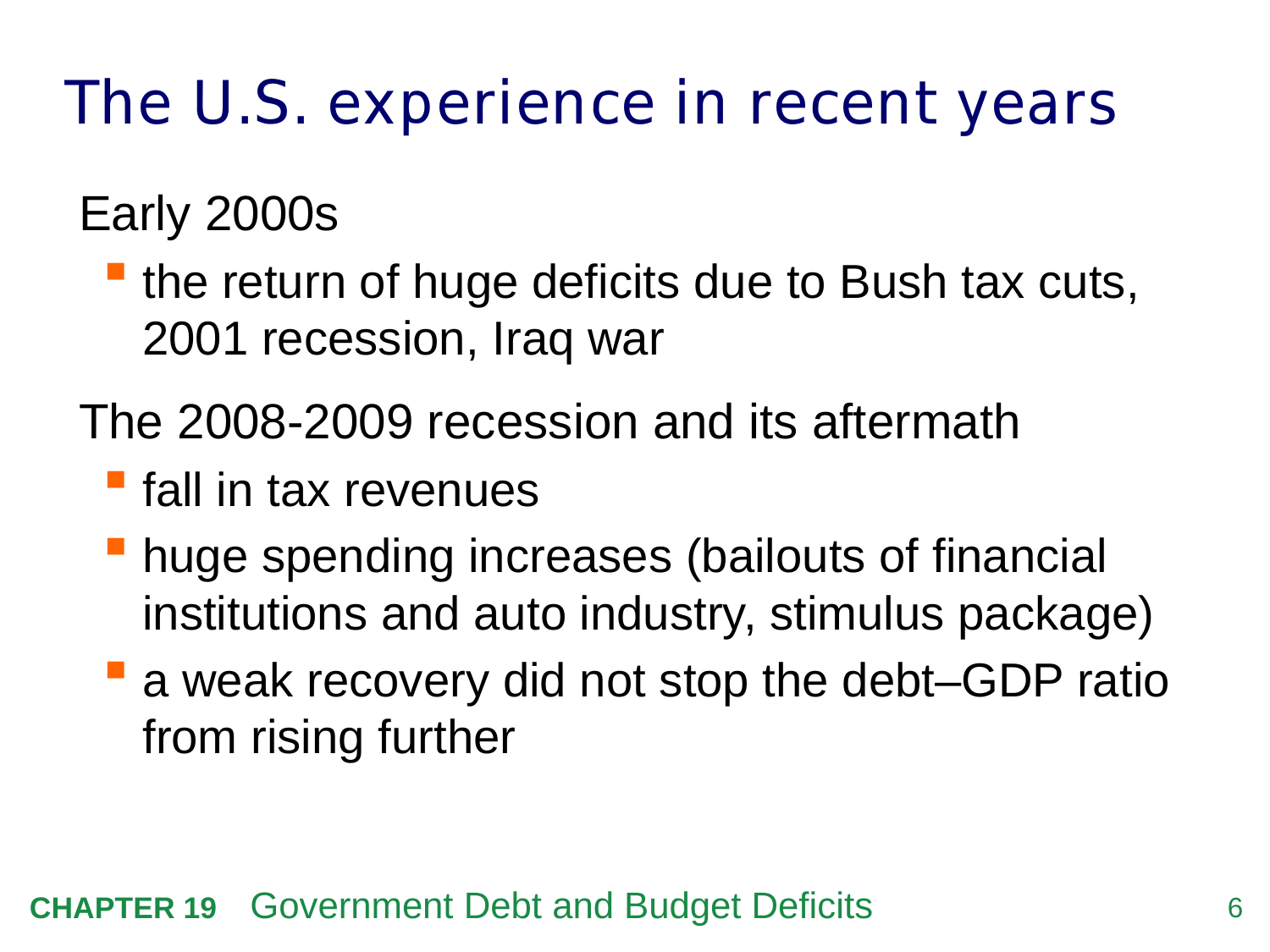

# The U.S. experience in recent years
Early 2000s
the return of huge deficits due to Bush tax cuts,
2001 recession, Iraq war
The 2008-2009 recession and its aftermath
fall in tax revenues
huge spending increases (bailouts of financial institutions and auto industry, stimulus package)
a weak recovery did not stop the debt–GDP ratio from rising further